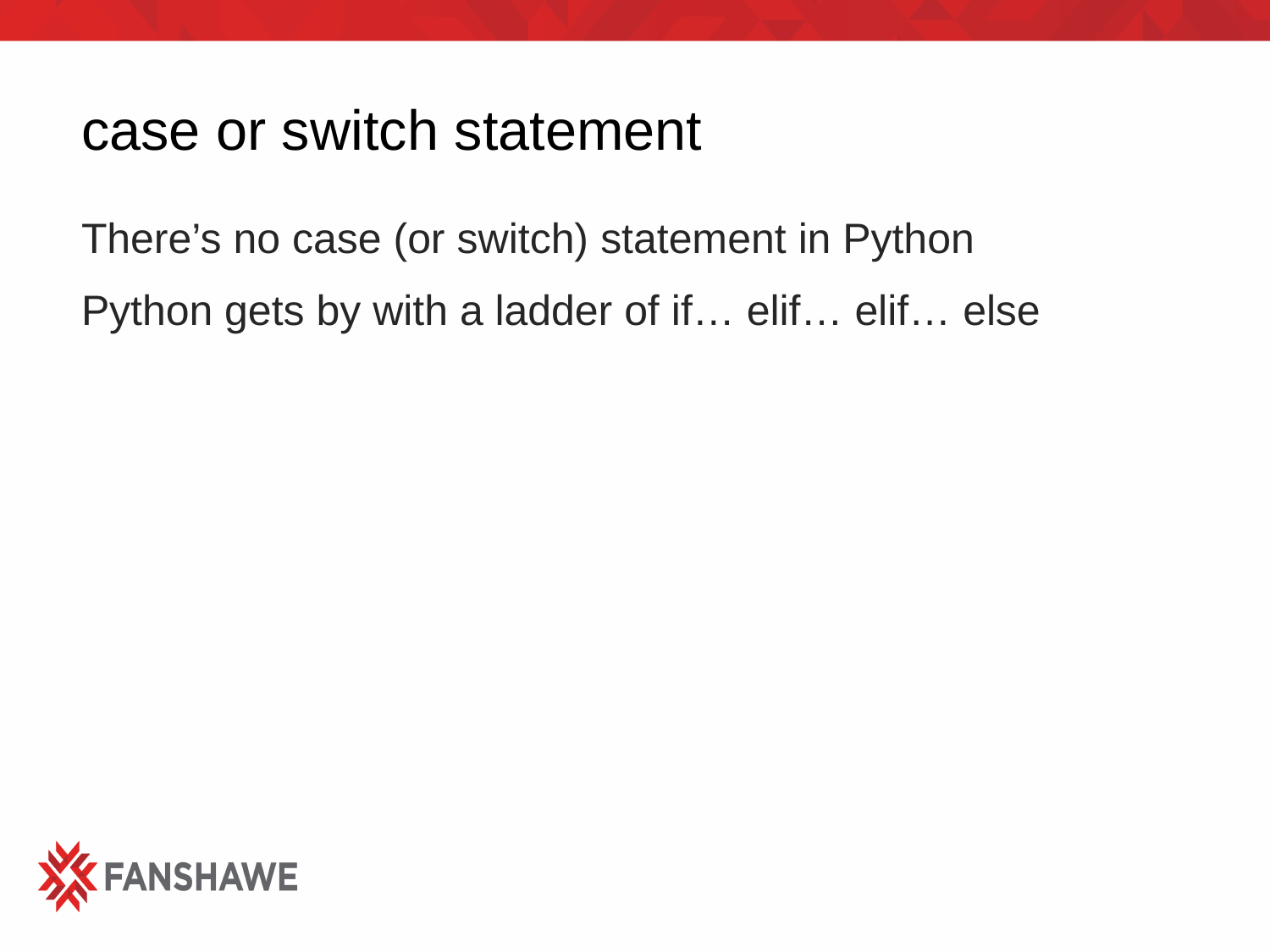

# case or switch statement
There’s no case (or switch) statement in Python
Python gets by with a ladder of if… elif… elif… else